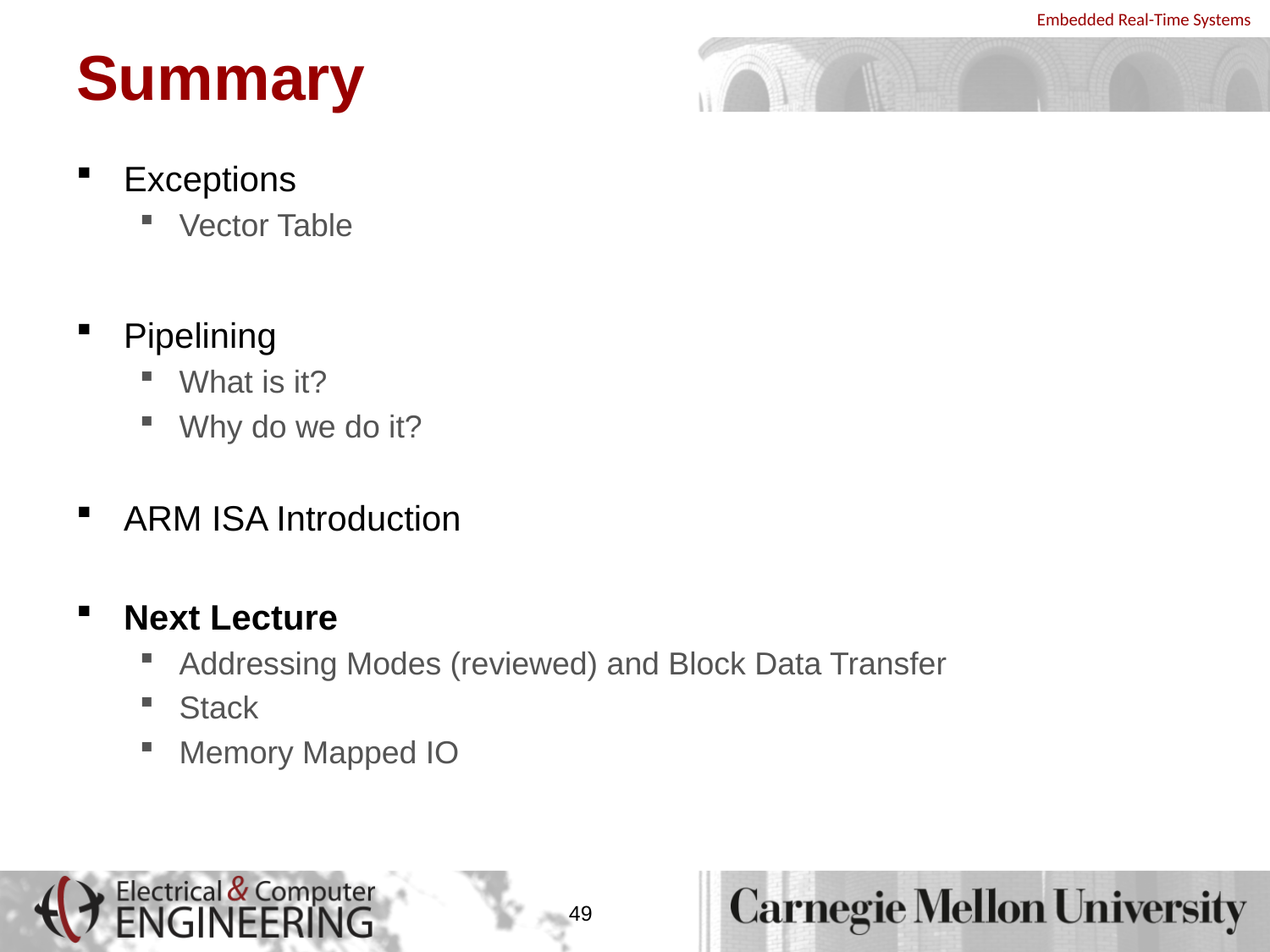

# Summary
Exceptions
Vector Table

Pipelining
What is it?
Why do we do it?

ARM ISA Introduction

Next Lecture
Addressing Modes (reviewed) and Block Data Transfer
Stack
Memory Mapped IO

49